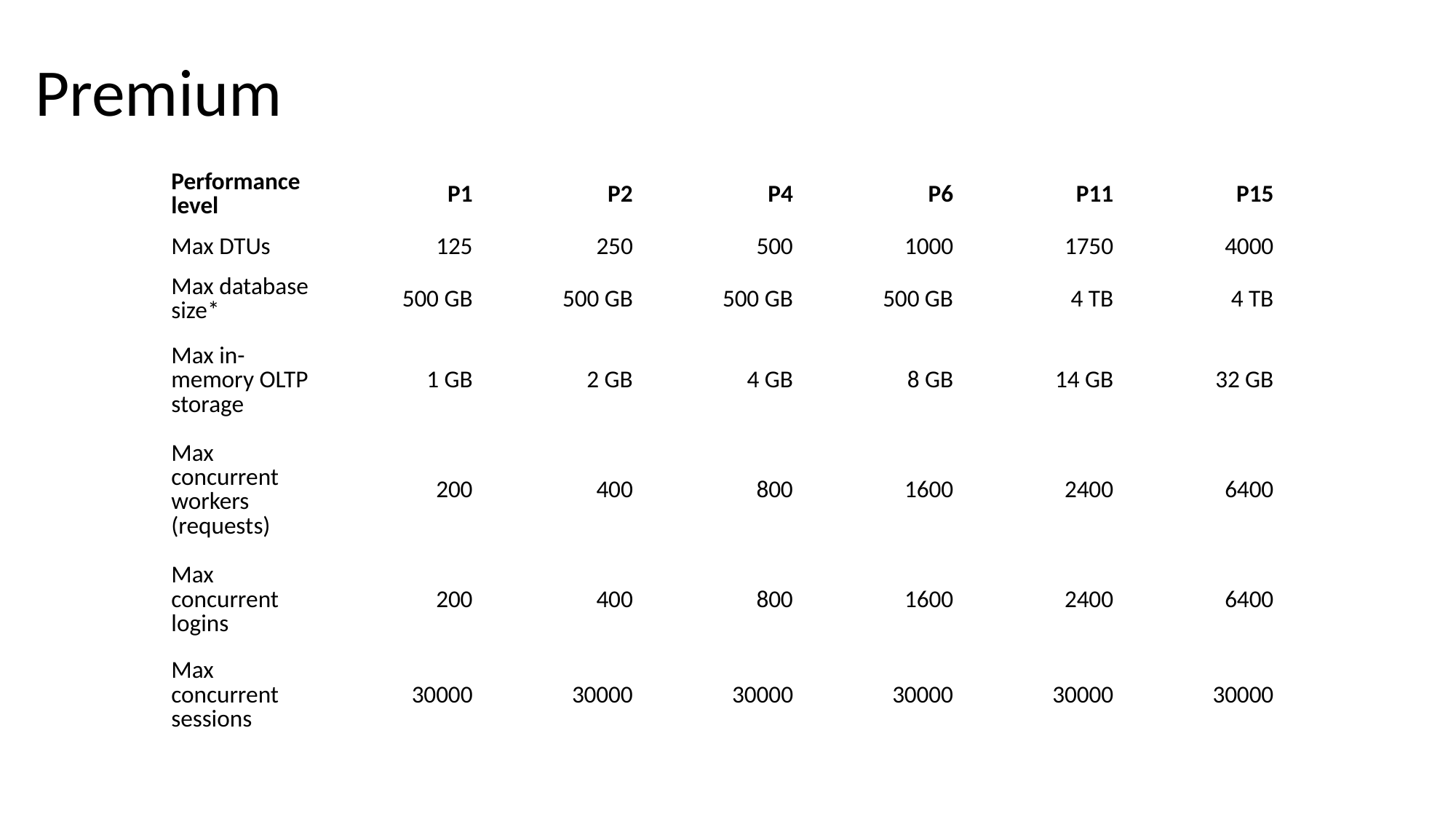

# Premium
| Performance level | P1 | P2 | P4 | P6 | P11 | P15 |
| --- | --- | --- | --- | --- | --- | --- |
| Max DTUs | 125 | 250 | 500 | 1000 | 1750 | 4000 |
| Max database size\* | 500 GB | 500 GB | 500 GB | 500 GB | 4 TB | 4 TB |
| Max in-memory OLTP storage | 1 GB | 2 GB | 4 GB | 8 GB | 14 GB | 32 GB |
| Max concurrent workers (requests) | 200 | 400 | 800 | 1600 | 2400 | 6400 |
| Max concurrent logins | 200 | 400 | 800 | 1600 | 2400 | 6400 |
| Max concurrent sessions | 30000 | 30000 | 30000 | 30000 | 30000 | 30000 |